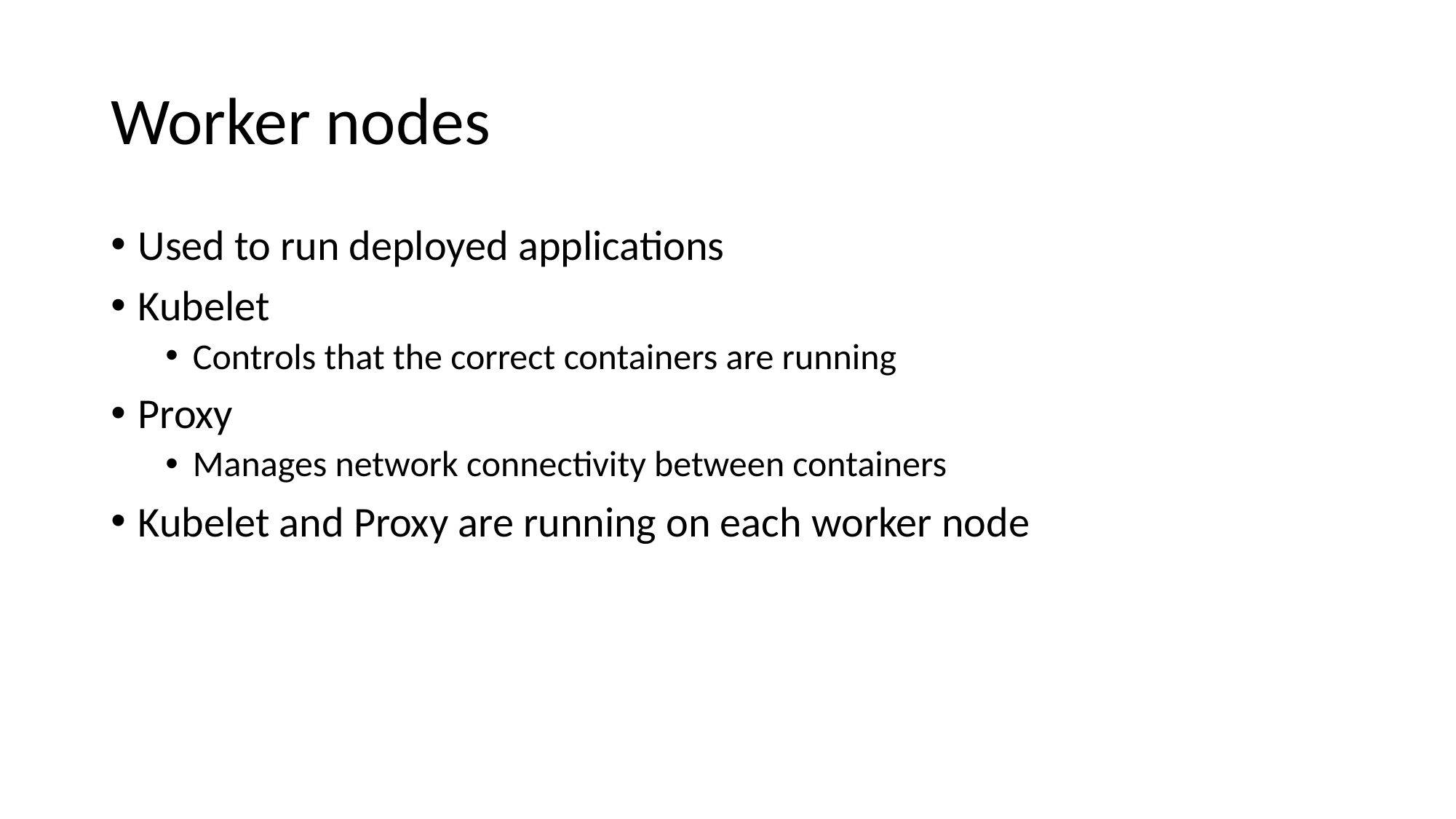

# Worker nodes
Used to run deployed applications
Kubelet
Controls that the correct containers are running
Proxy
Manages network connectivity between containers
Kubelet and Proxy are running on each worker node